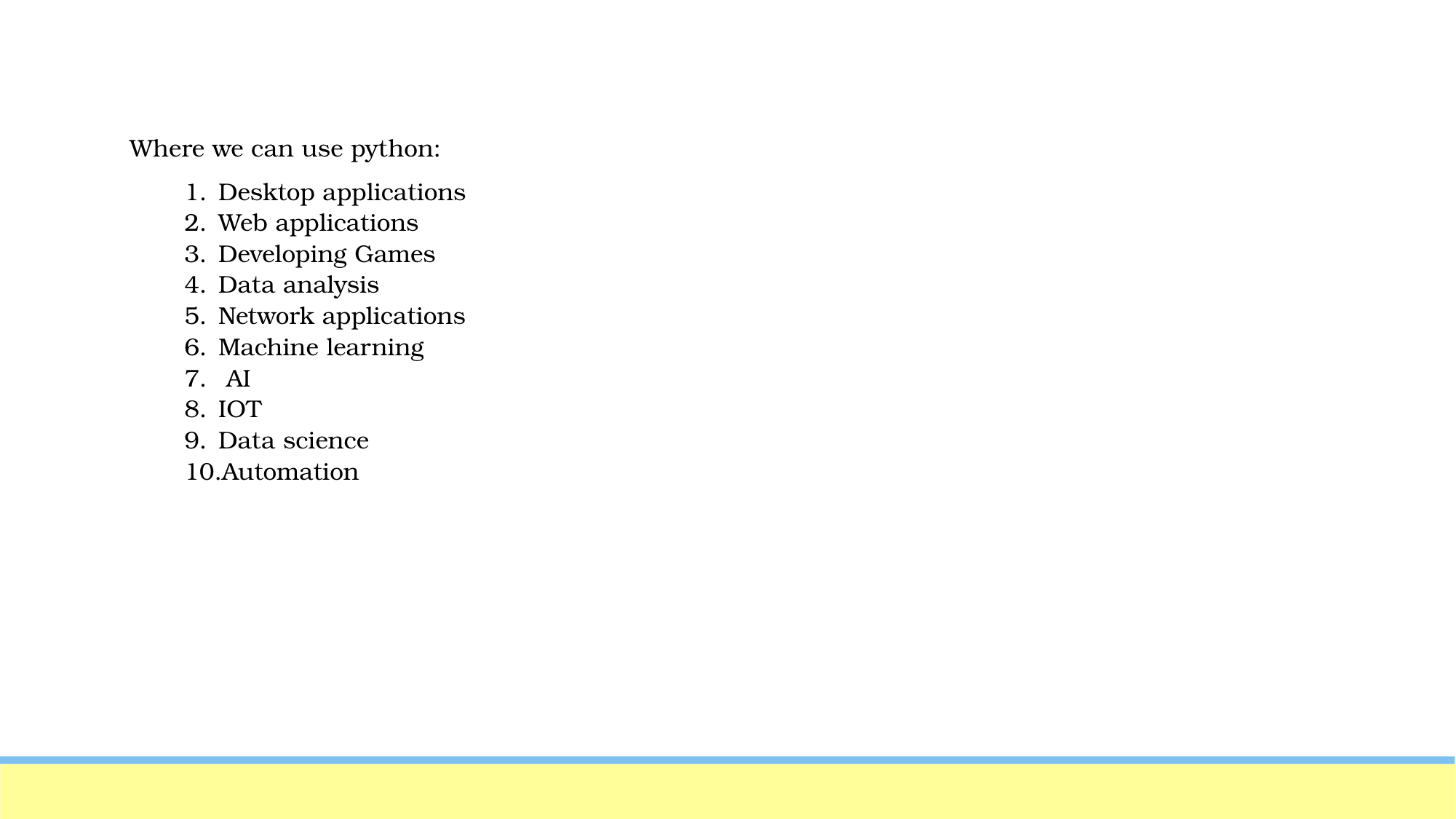

Where we can use python:
Desktop applications
Web applications
Developing Games
Data analysis
Network applications
Machine learning
 AI
IOT
Data science
Automation